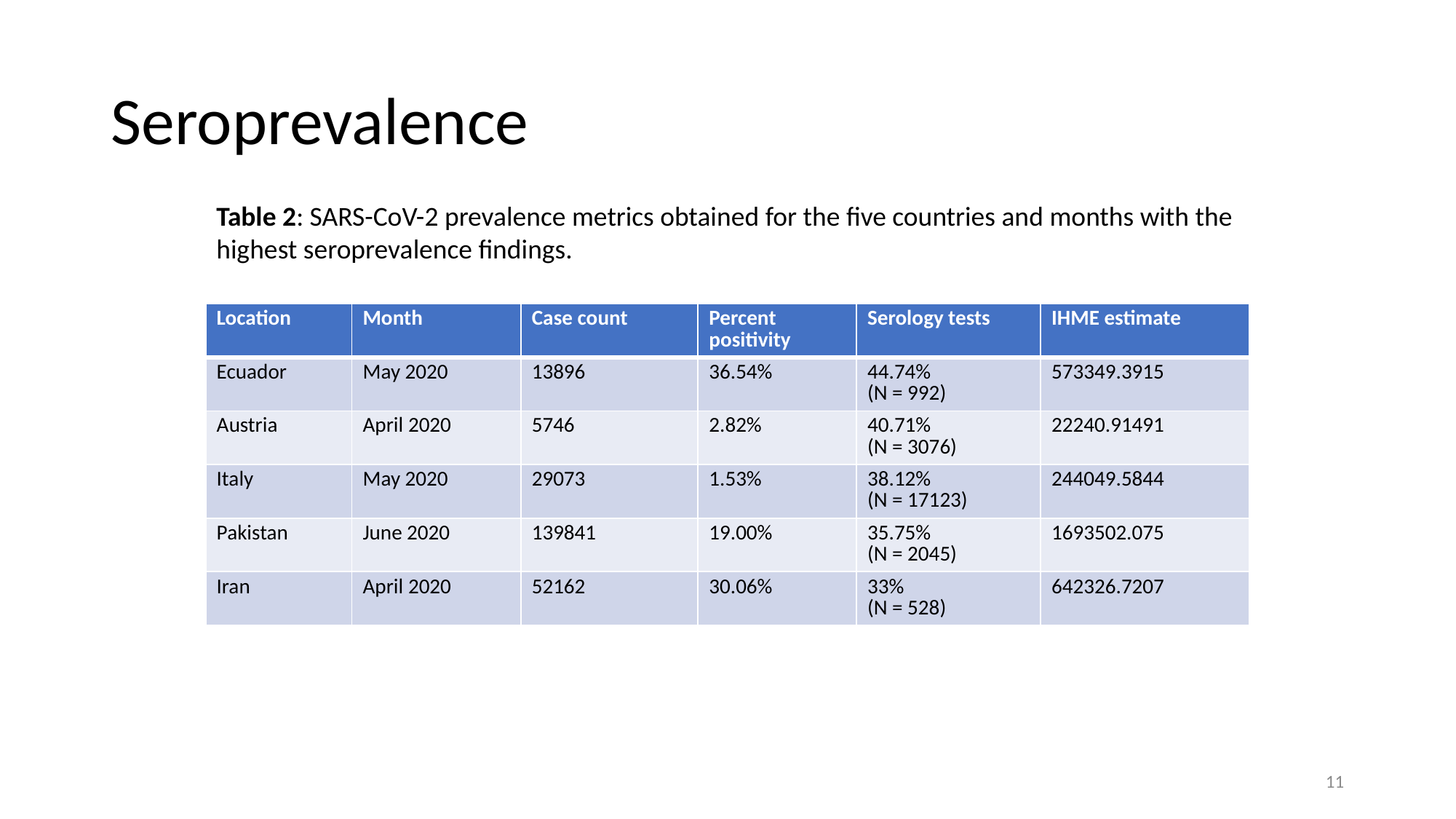

# Seroprevalence
Table 2: SARS-CoV-2 prevalence metrics obtained for the five countries and months with the highest seroprevalence findings.
| Location | Month | Case count | Percent positivity | Serology tests | IHME estimate |
| --- | --- | --- | --- | --- | --- |
| Ecuador | May 2020 | 13896 | 36.54% | 44.74% (N = 992) | 573349.3915 |
| Austria | April 2020 | 5746 | 2.82% | 40.71% (N = 3076) | 22240.91491 |
| Italy | May 2020 | 29073 | 1.53% | 38.12% (N = 17123) | 244049.5844 |
| Pakistan | June 2020 | 139841 | 19.00% | 35.75% (N = 2045) | 1693502.075 |
| Iran | April 2020 | 52162 | 30.06% | 33% (N = 528) | 642326.7207 |
11